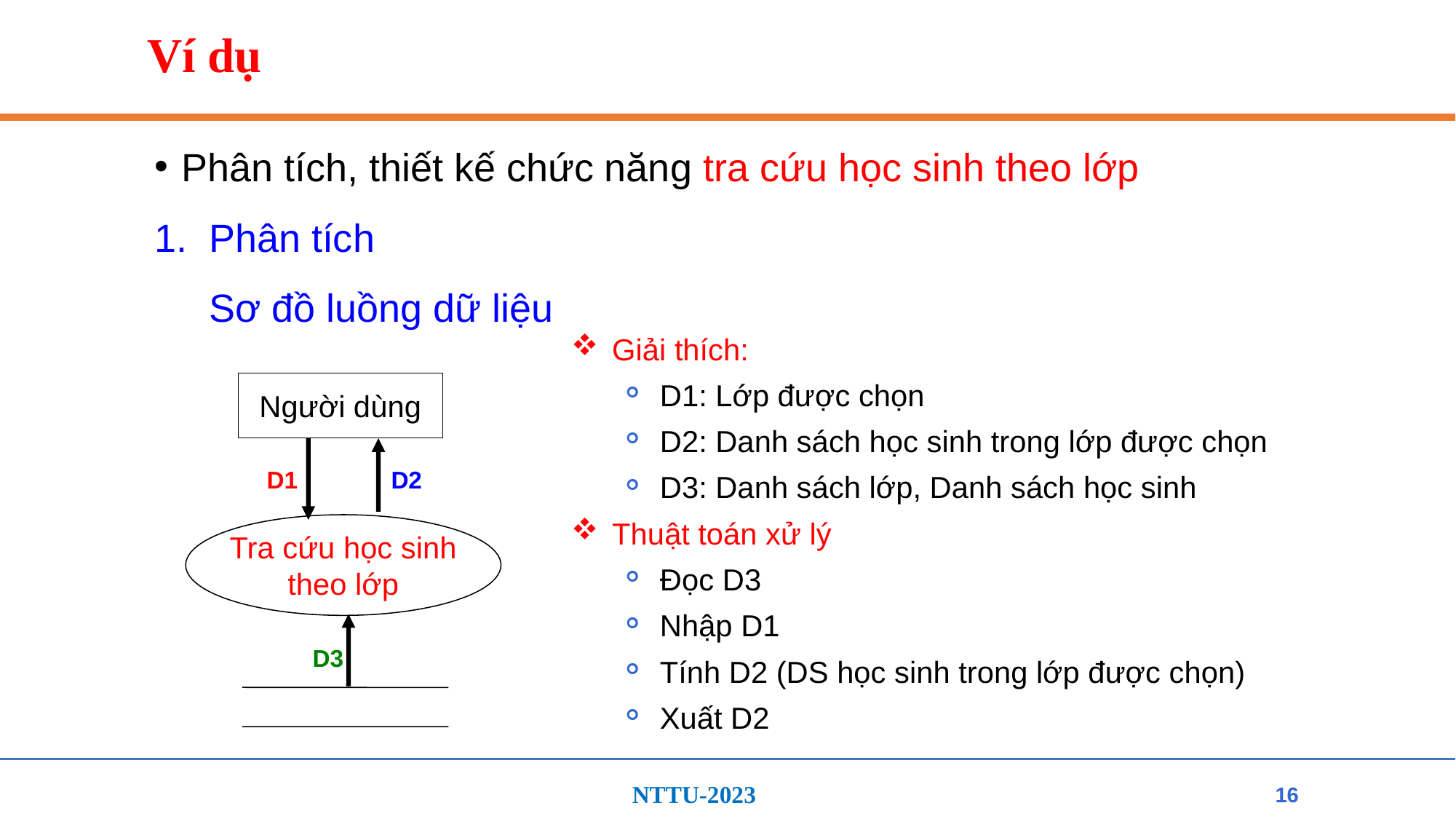

# Ví dụ
Phân tích, thiết kế chức năng tra cứu học sinh theo lớp
Phân tích
	Sơ đồ luồng dữ liệu

Giải thích:
D1: Lớp được chọn
D2: Danh sách học sinh trong lớp được chọn
D3: Danh sách lớp, Danh sách học sinh
Thuật toán xử lý
Đọc D3
Nhập D1
Tính D2 (DS học sinh trong lớp được chọn)
Xuất D2
Người dùng

D1
D2
Tra cứu học sinh
theo lớp

D3

16